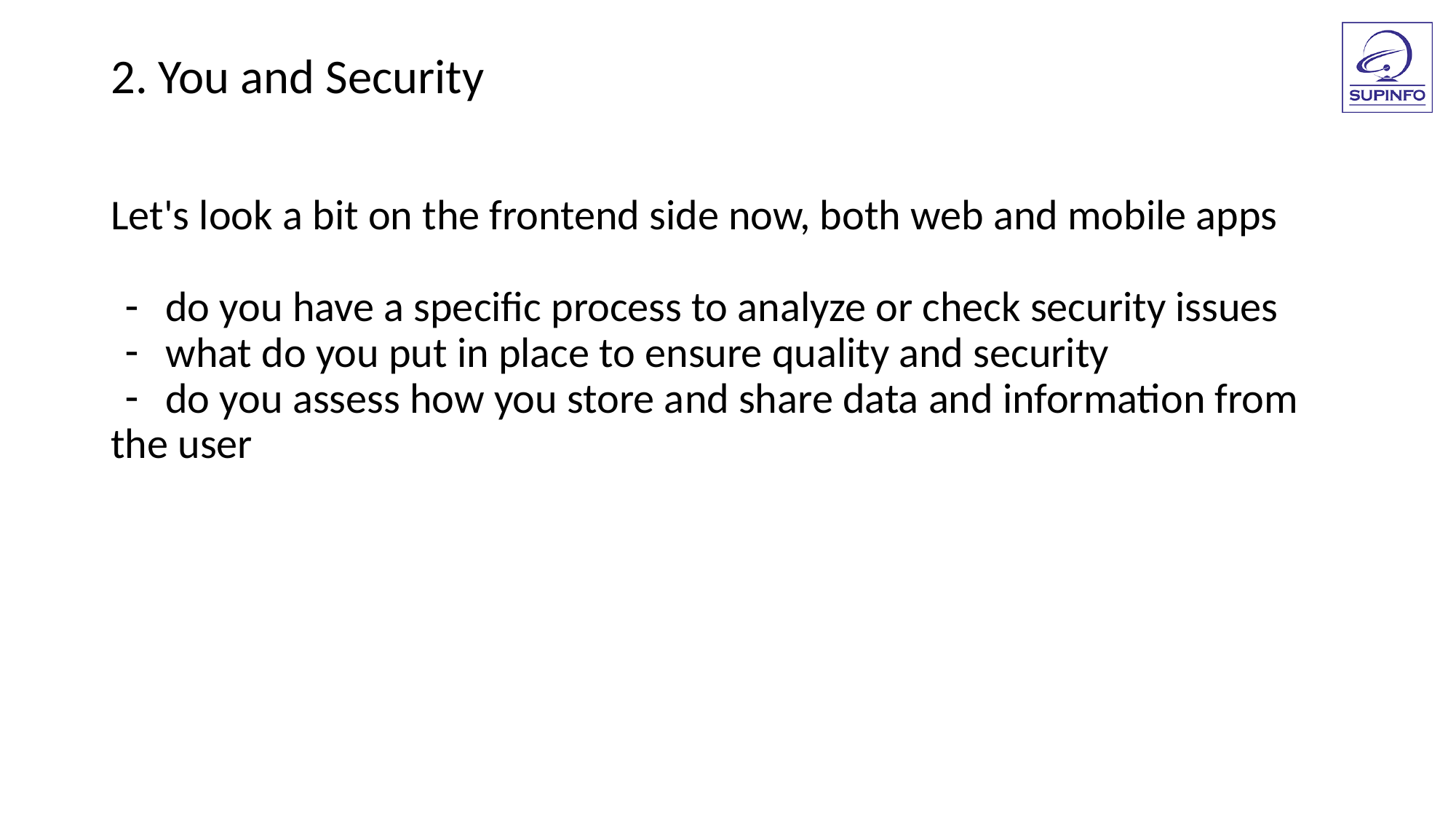

2. You and Security

Let's look a bit on the frontend side now, both web and mobile apps

do you have a specific process to analyze or check security issues
what do you put in place to ensure quality and security
do you assess how you store and share data and information from
the user